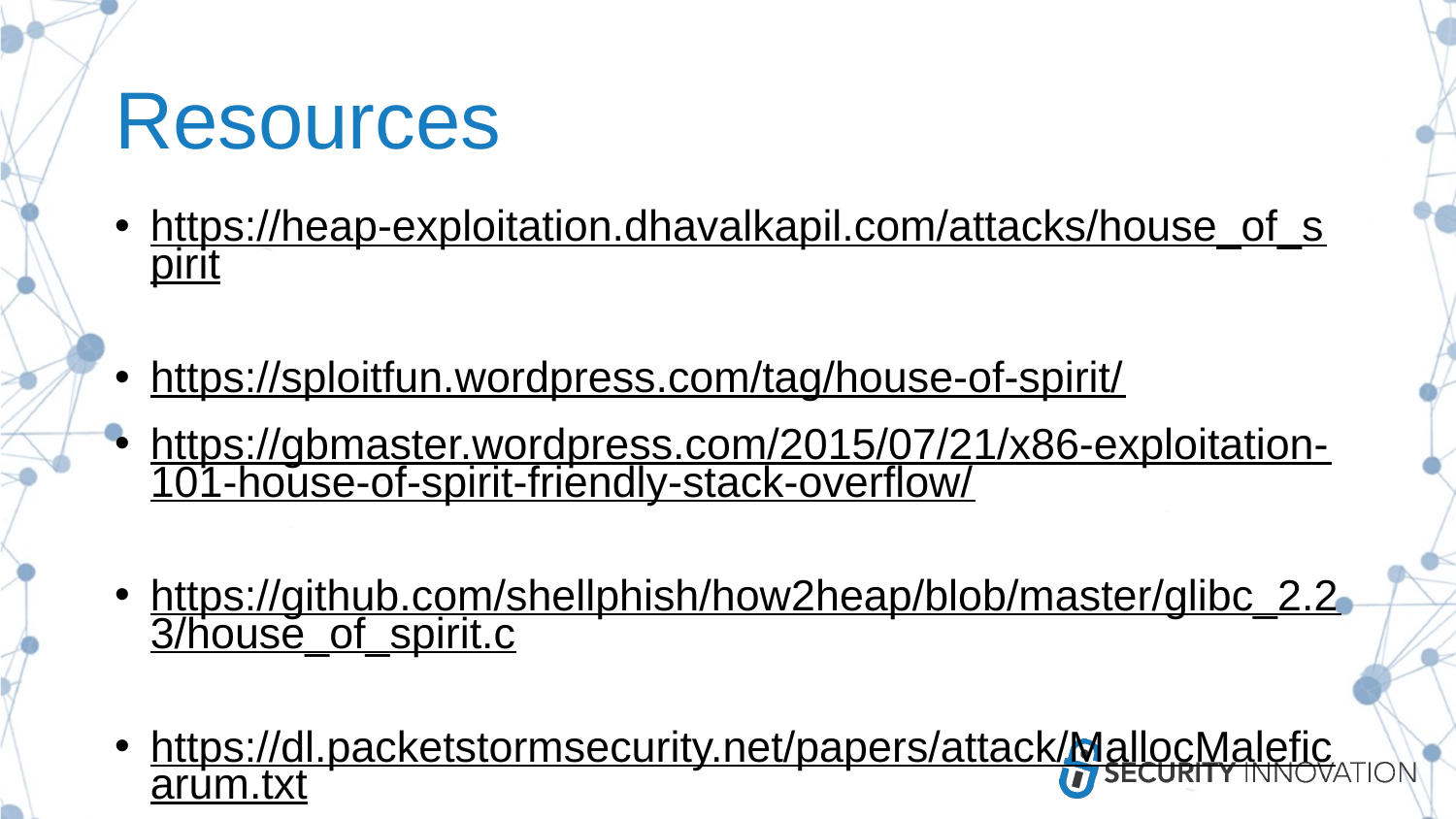

# Resources
https://heap-exploitation.dhavalkapil.com/attacks/house_of_spirit
https://sploitfun.wordpress.com/tag/house-of-spirit/
https://gbmaster.wordpress.com/2015/07/21/x86-exploitation-101-house-of-spirit-friendly-stack-overflow/
https://github.com/shellphish/how2heap/blob/master/glibc_2.23/house_of_spirit.c
https://dl.packetstormsecurity.net/papers/attack/MallocMaleficarum.txt